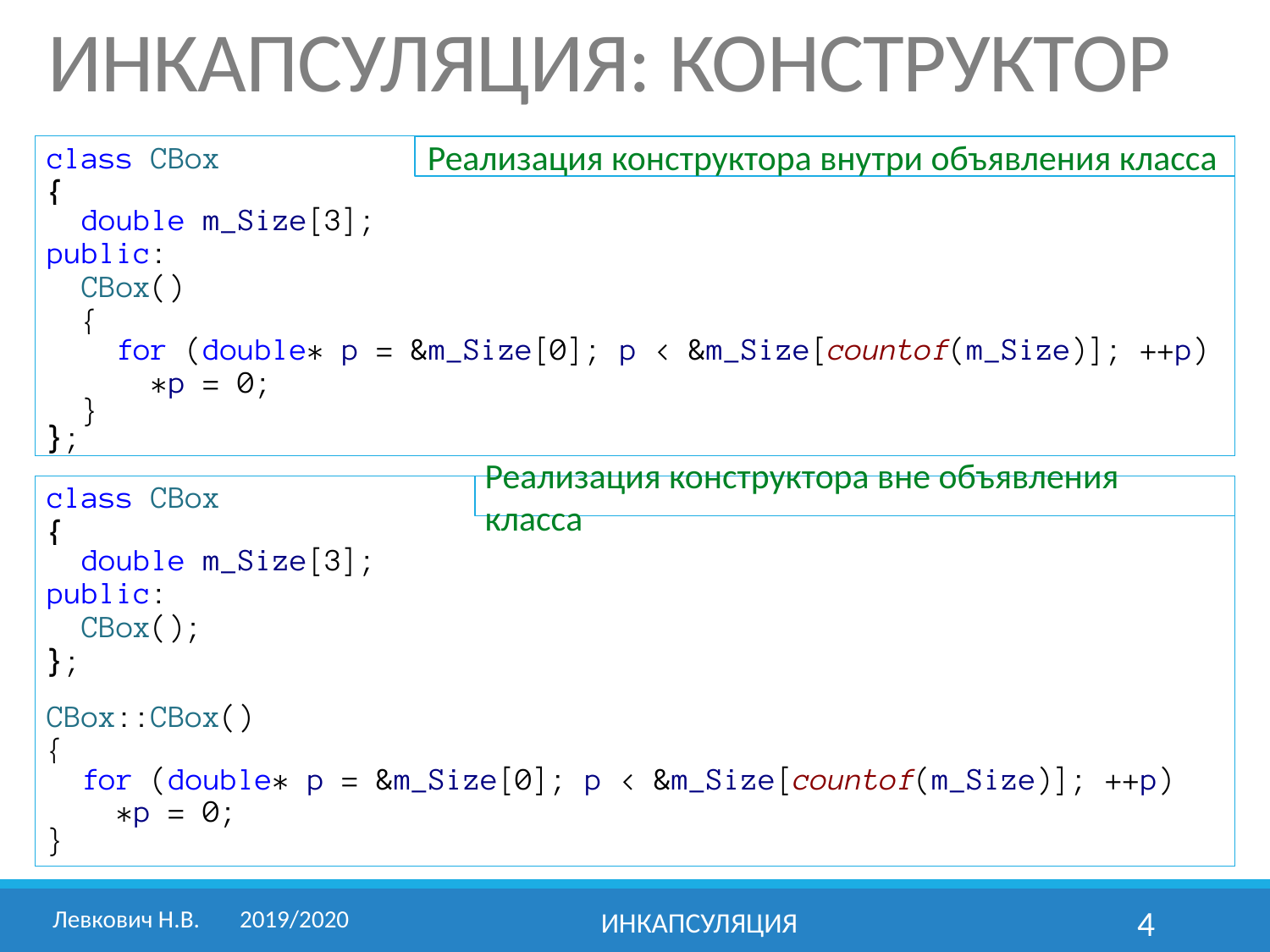

# ИНКАПСУЛЯЦИЯ: КОНСТРУКТОР
class CBox
{
  double m_Size[3];
public:
  CBox()
  {
    for (double* p = &m_Size[0]; p < &m_Size[countof(m_Size)]; ++p)
      *p = 0;
  }
};
Реализация конструктора внутри объявления класса
class CBox
{
  double m_Size[3];
public:
  CBox();
};
CBox::CBox()
{
  for (double* p = &m_Size[0]; p < &m_Size[countof(m_Size)]; ++p)
    *p = 0;
}
Реализация конструктора вне объявления класса
Левкович Н.В.	2019/2020
Инкапсуляция
4